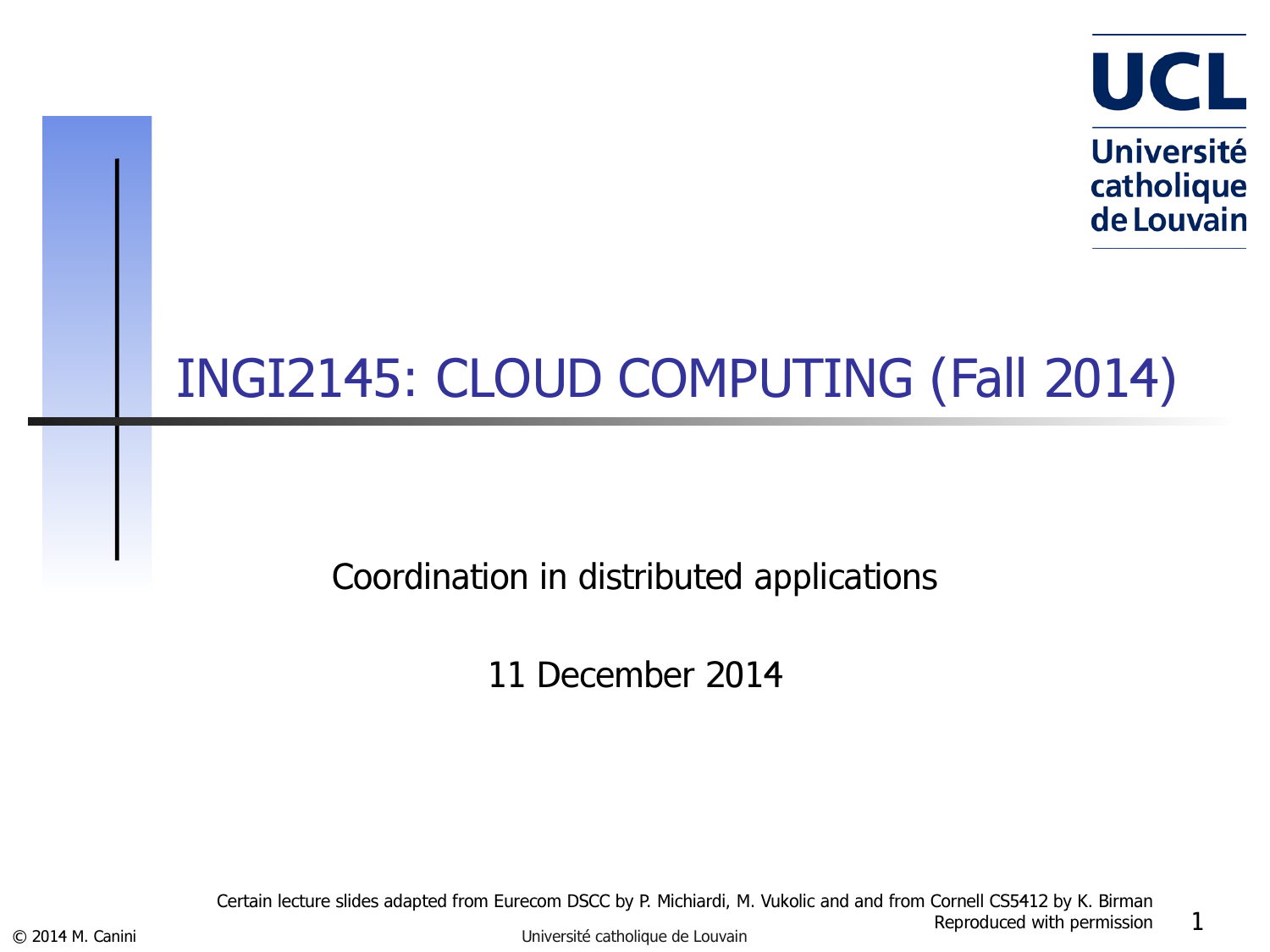

# INGI2145: CLOUD COMPUTING (Fall 2014)
Coordination in distributed applications

11 December 2014
1
Certain lecture slides adapted from Eurecom DSCC by P. Michiardi, M. Vukolic and and from Cornell CS5412 by K. Birman
Reproduced with permission
Université catholique de Louvain